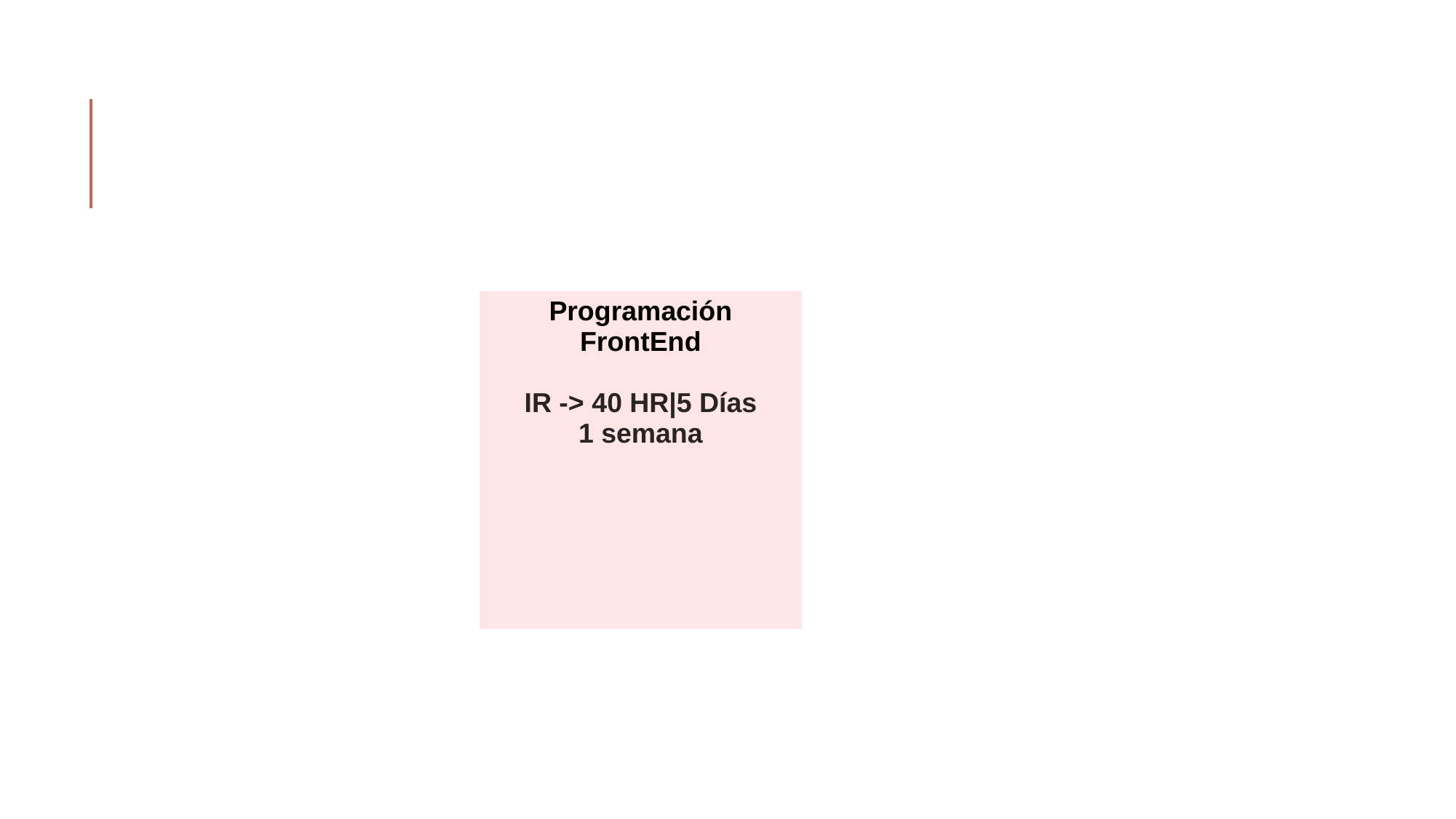

#

| Programación FrontEnd IR -> 40 HR|5 Días 1 semana |
| --- |